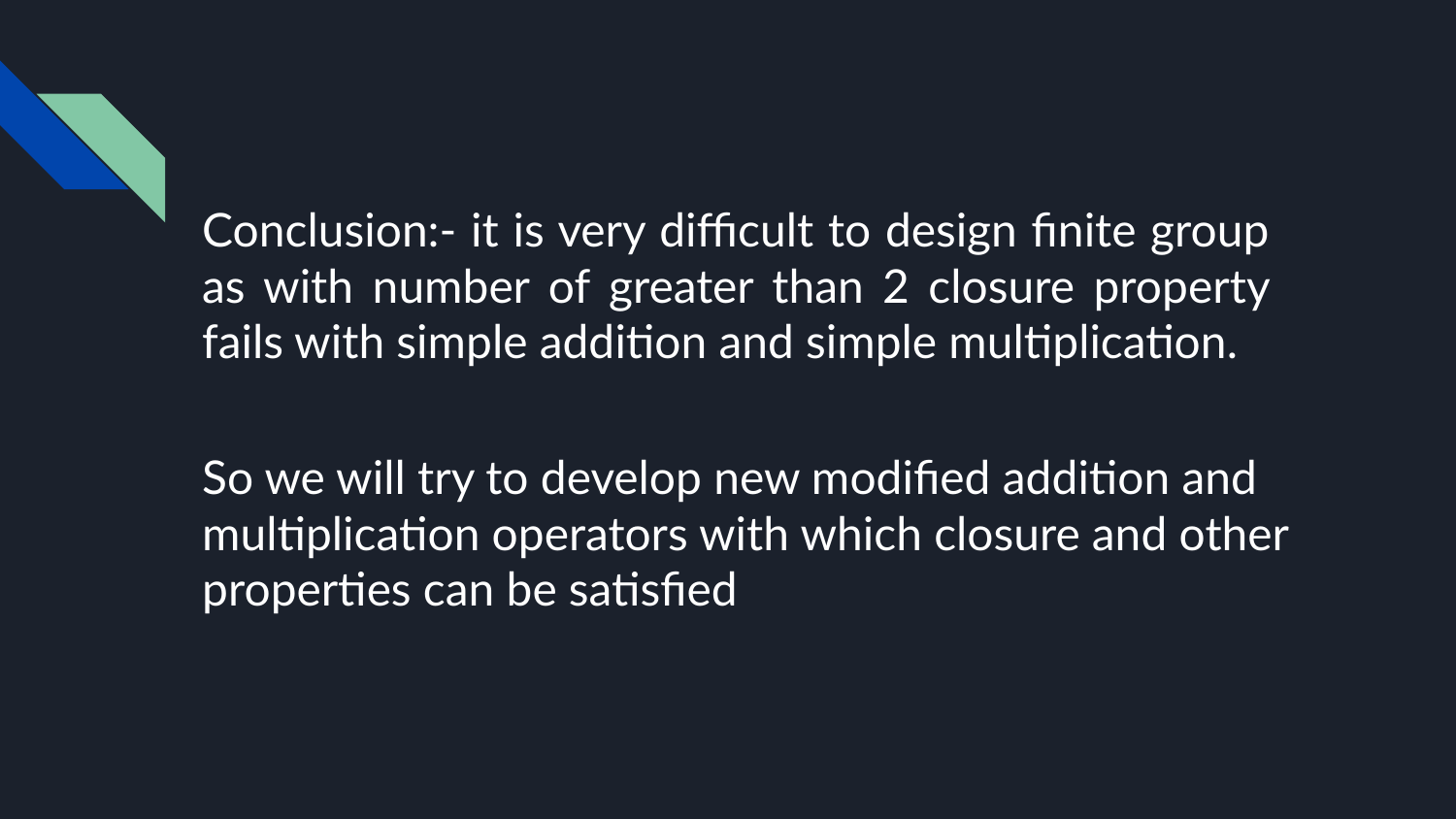

Conclusion:- it is very difficult to design finite group as with number of greater than 2 closure property fails with simple addition and simple multiplication.

So we will try to develop new modified addition and multiplication operators with which closure and other properties can be satisfied